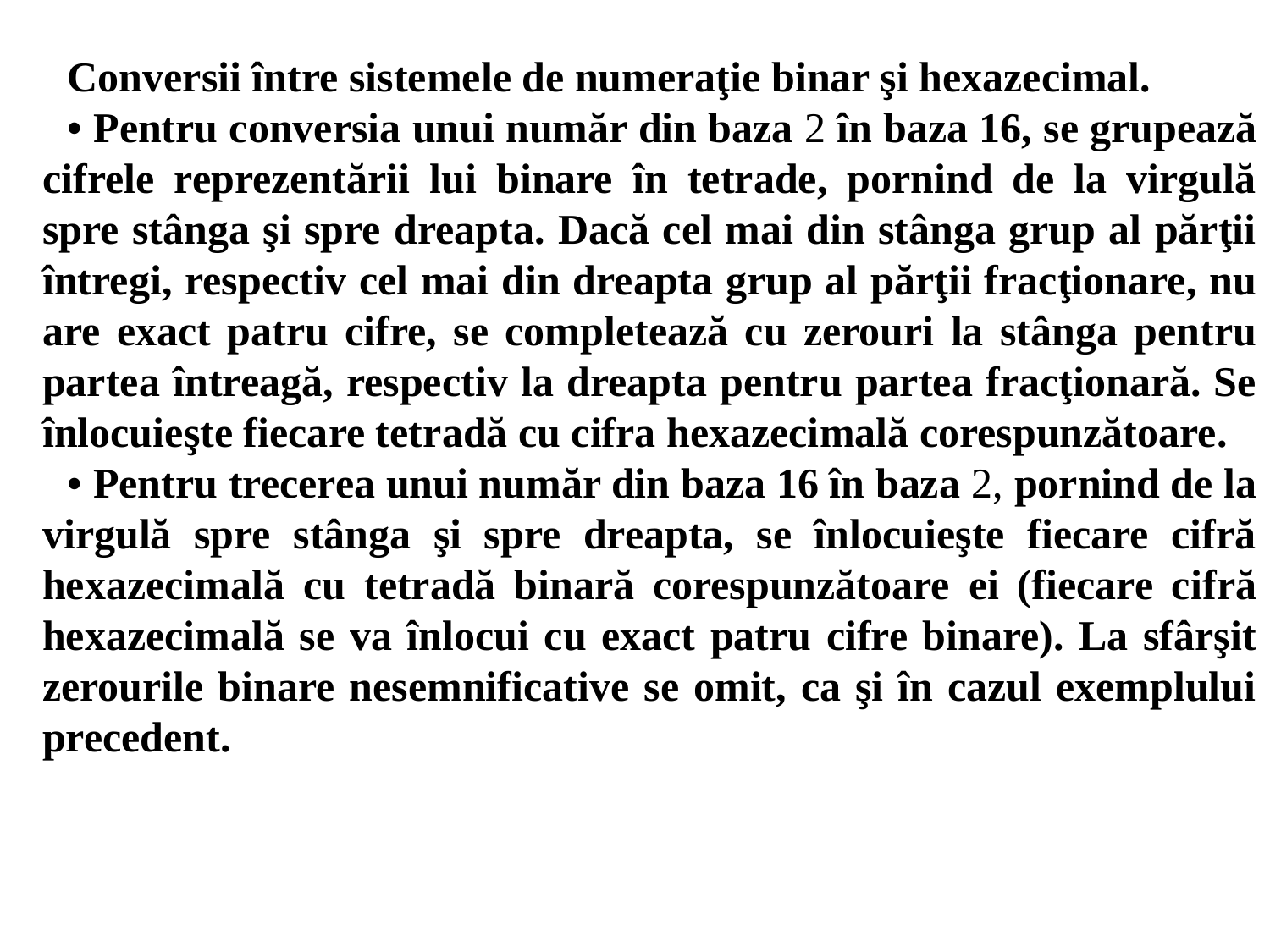

Conversii între sistemele de numeraţie binar şi hexazecimal.
• Pentru conversia unui număr din baza 2 în baza 16, se grupează cifrele reprezentării lui binare în tetrade, pornind de la virgulă spre stânga şi spre dreapta. Dacă cel mai din stânga grup al părţii întregi, respectiv cel mai din dreapta grup al părţii fracţionare, nu are exact patru cifre, se completează cu zerouri la stânga pentru partea întreagă, respectiv la dreapta pentru partea fracţionară. Se înlocuieşte fiecare tetradă cu cifra hexazecimală corespunzătoare.
• Pentru trecerea unui număr din baza 16 în baza 2, pornind de la virgulă spre stânga şi spre dreapta, se înlocuieşte fiecare cifră hexazecimală cu tetradă binară corespunzătoare ei (fiecare cifră hexazecimală se va înlocui cu exact patru cifre binare). La sfârşit zerourile binare nesemnificative se omit, ca şi în cazul exemplului precedent.